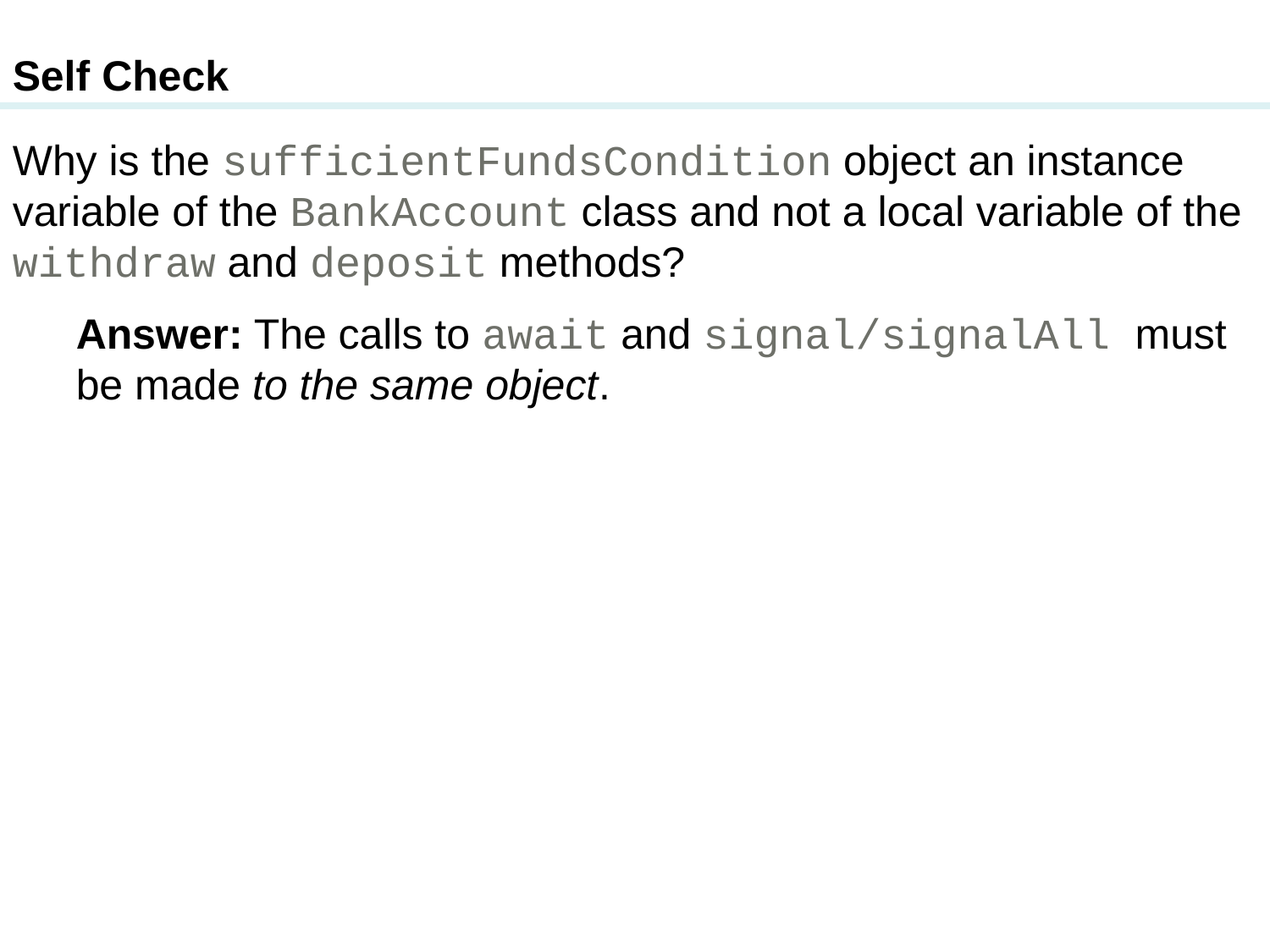

Self Check
Why is the sufficientFundsCondition object an instance variable of the BankAccount class and not a local variable of the withdraw and deposit methods?
Answer: The calls to await and signal/signalAll must be made to the same object.